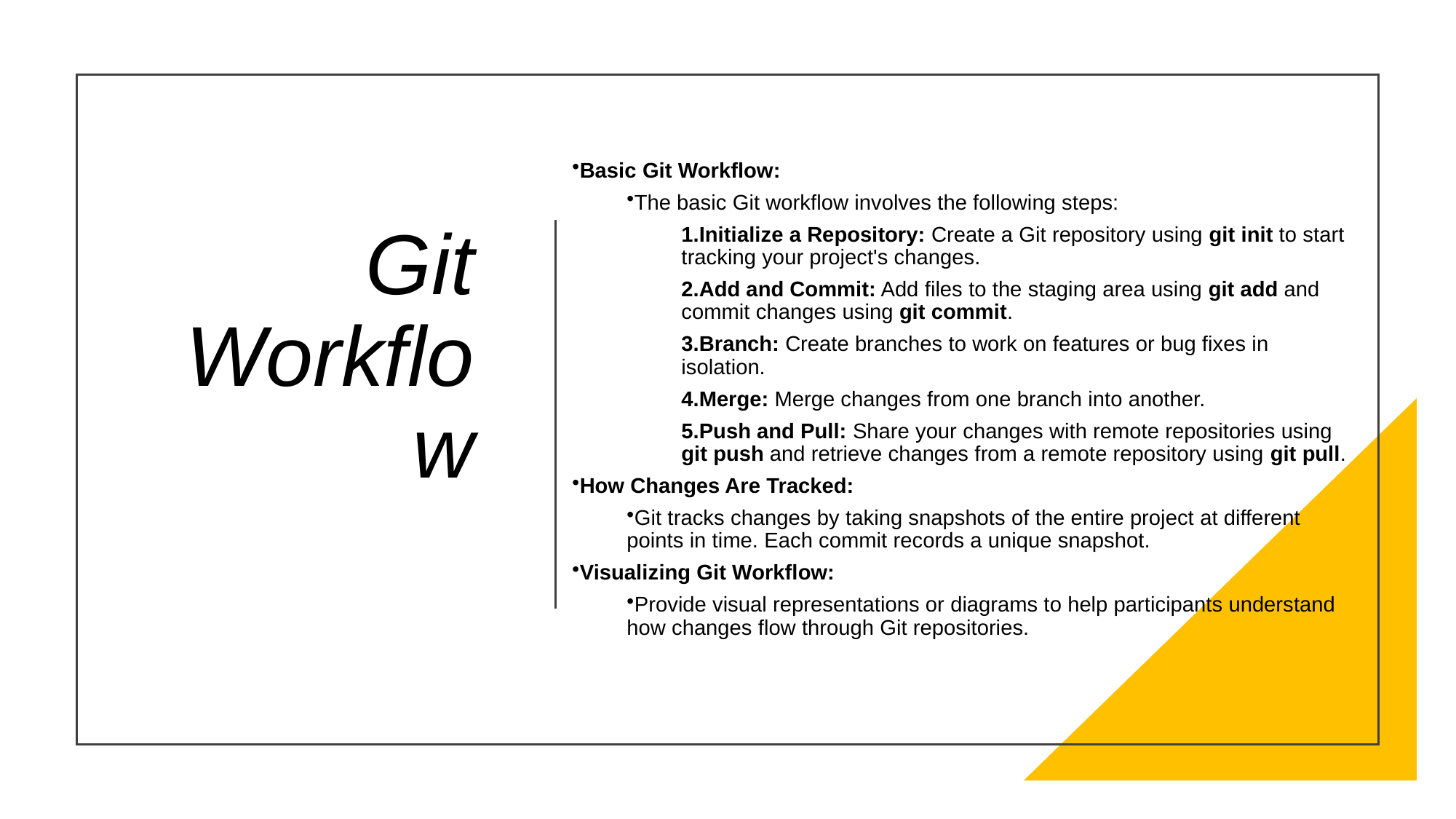

Basic Git Workflow:
The basic Git workflow involves the following steps:
Initialize a Repository: Create a Git repository using git init to start tracking your project's changes.
Add and Commit: Add files to the staging area using git add and commit changes using git commit.
Branch: Create branches to work on features or bug fixes in isolation.
Merge: Merge changes from one branch into another.
Push and Pull: Share your changes with remote repositories using git push and retrieve changes from a remote repository using git pull.
How Changes Are Tracked:
Git tracks changes by taking snapshots of the entire project at different points in time. Each commit records a unique snapshot.
Visualizing Git Workflow:
Provide visual representations or diagrams to help participants understand how changes flow through Git repositories.

# Git Workflow